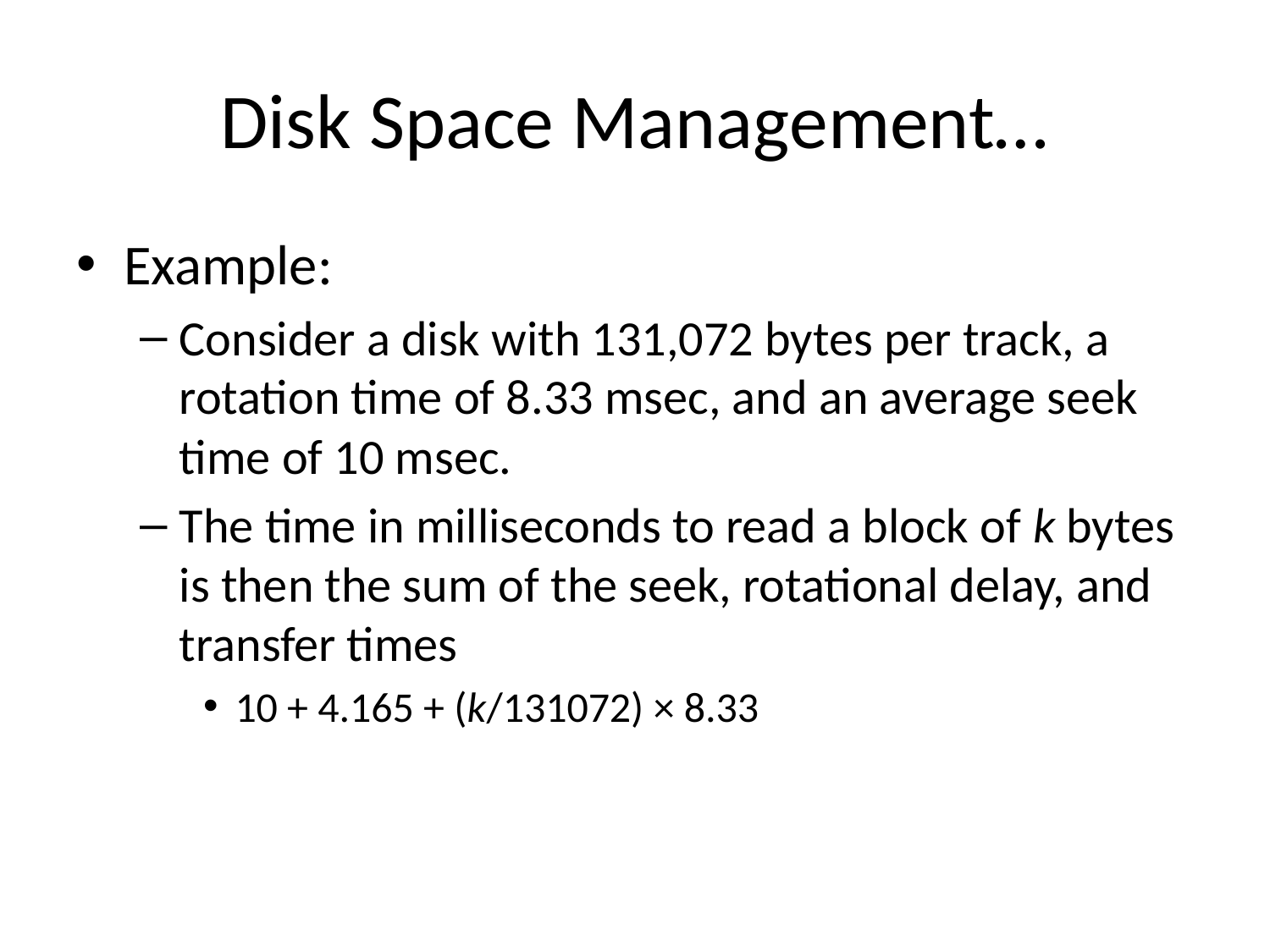

# Disk Space Management…
Example:
Consider a disk with 131,072 bytes per track, a rotation time of 8.33 msec, and an average seek time of 10 msec.
The time in milliseconds to read a block of k bytes is then the sum of the seek, rotational delay, and transfer times
10 + 4.165 + (k/131072) × 8.33